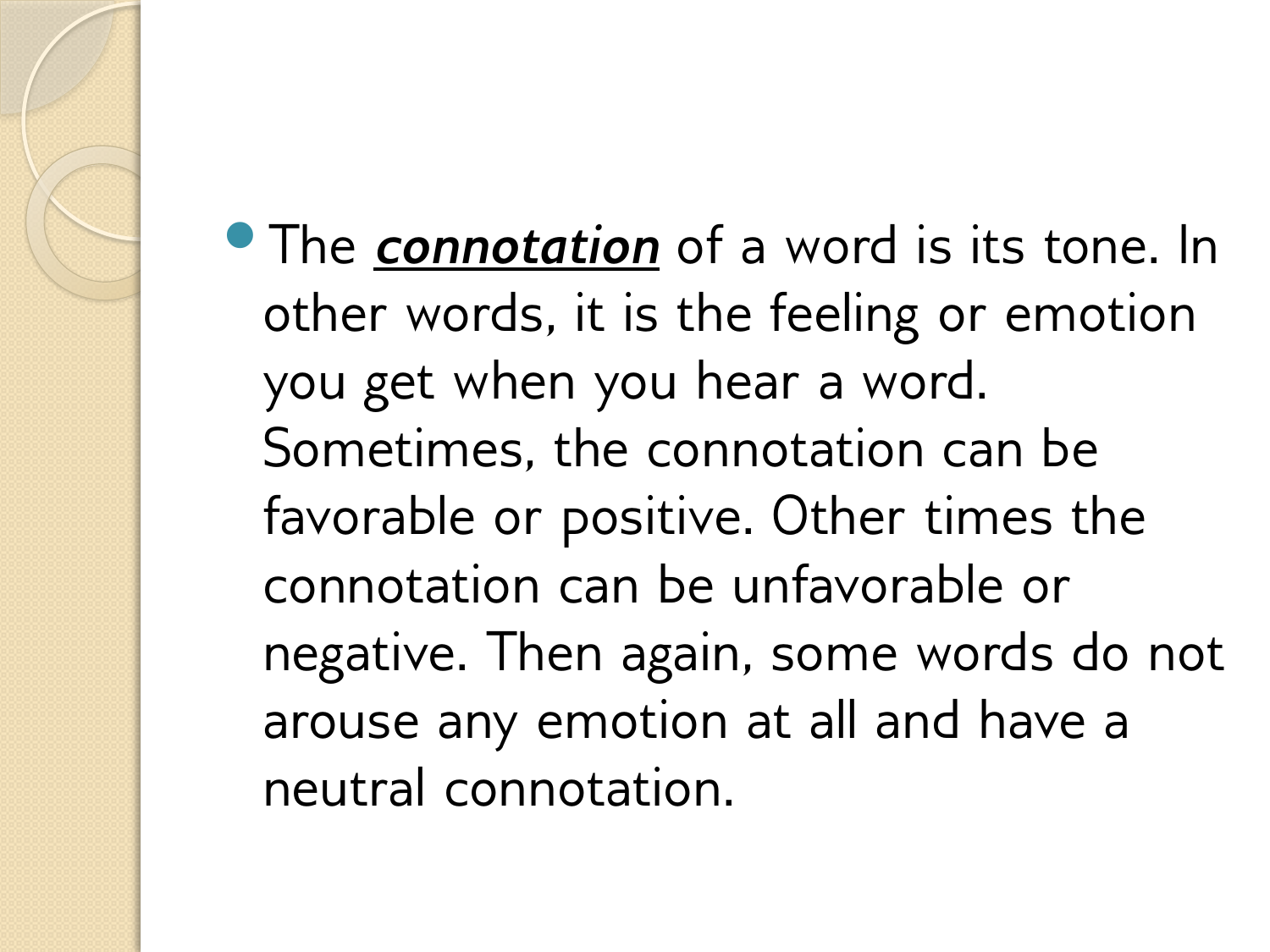

#
The connotation of a word is its tone. In other words, it is the feeling or emotion you get when you hear a word. Sometimes, the connotation can be favorable or positive. Other times the connotation can be unfavorable or negative. Then again, some words do not arouse any emotion at all and have a neutral connotation.